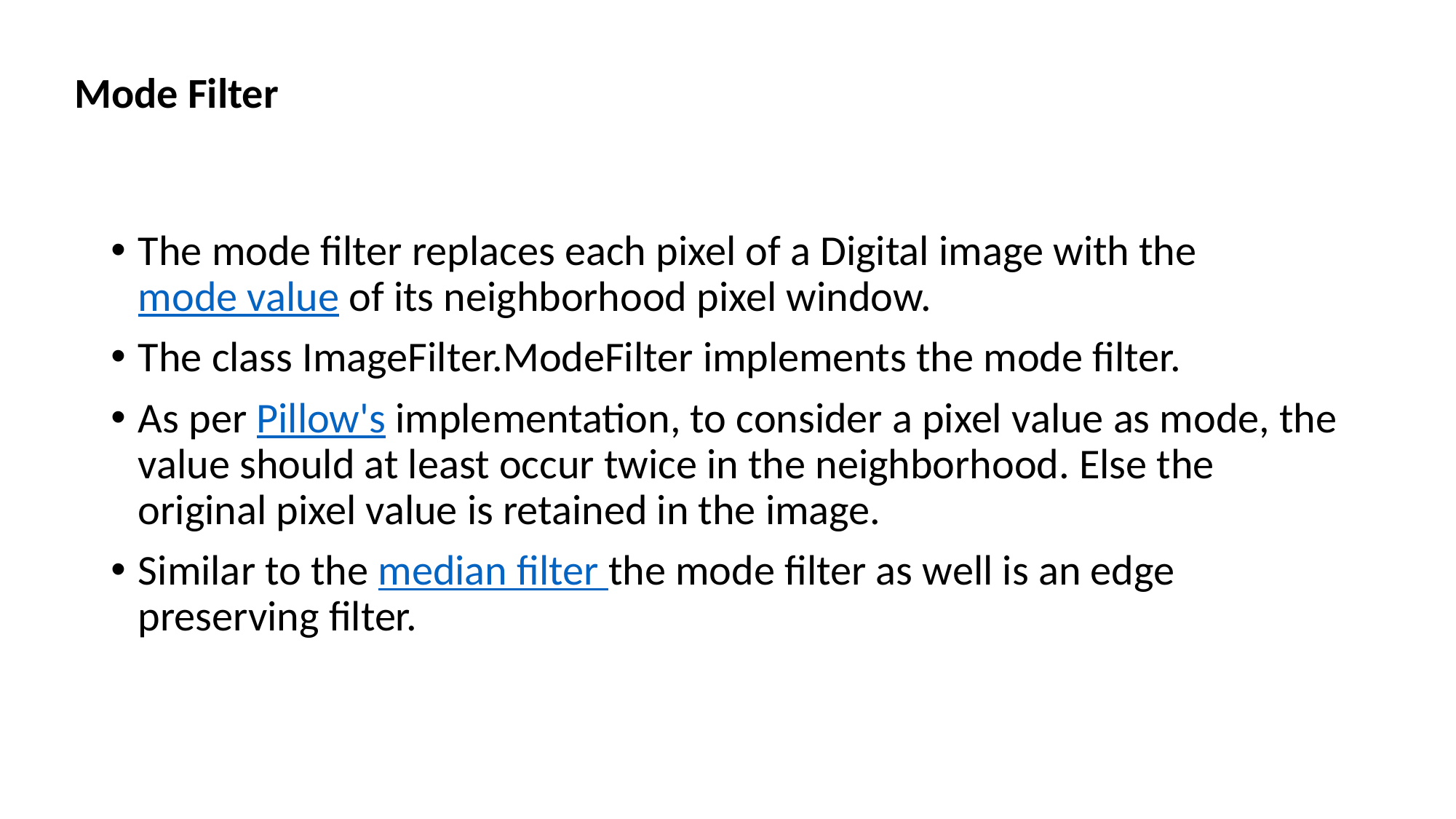

#
Mode Filter

The mode filter replaces each pixel of a Digital image with the mode value of its neighborhood pixel window.
The class ImageFilter.ModeFilter implements the mode filter.
As per Pillow's implementation, to consider a pixel value as mode, the value should at least occur twice in the neighborhood. Else the original pixel value is retained in the image.
Similar to the median filter the mode filter as well is an edge preserving filter.